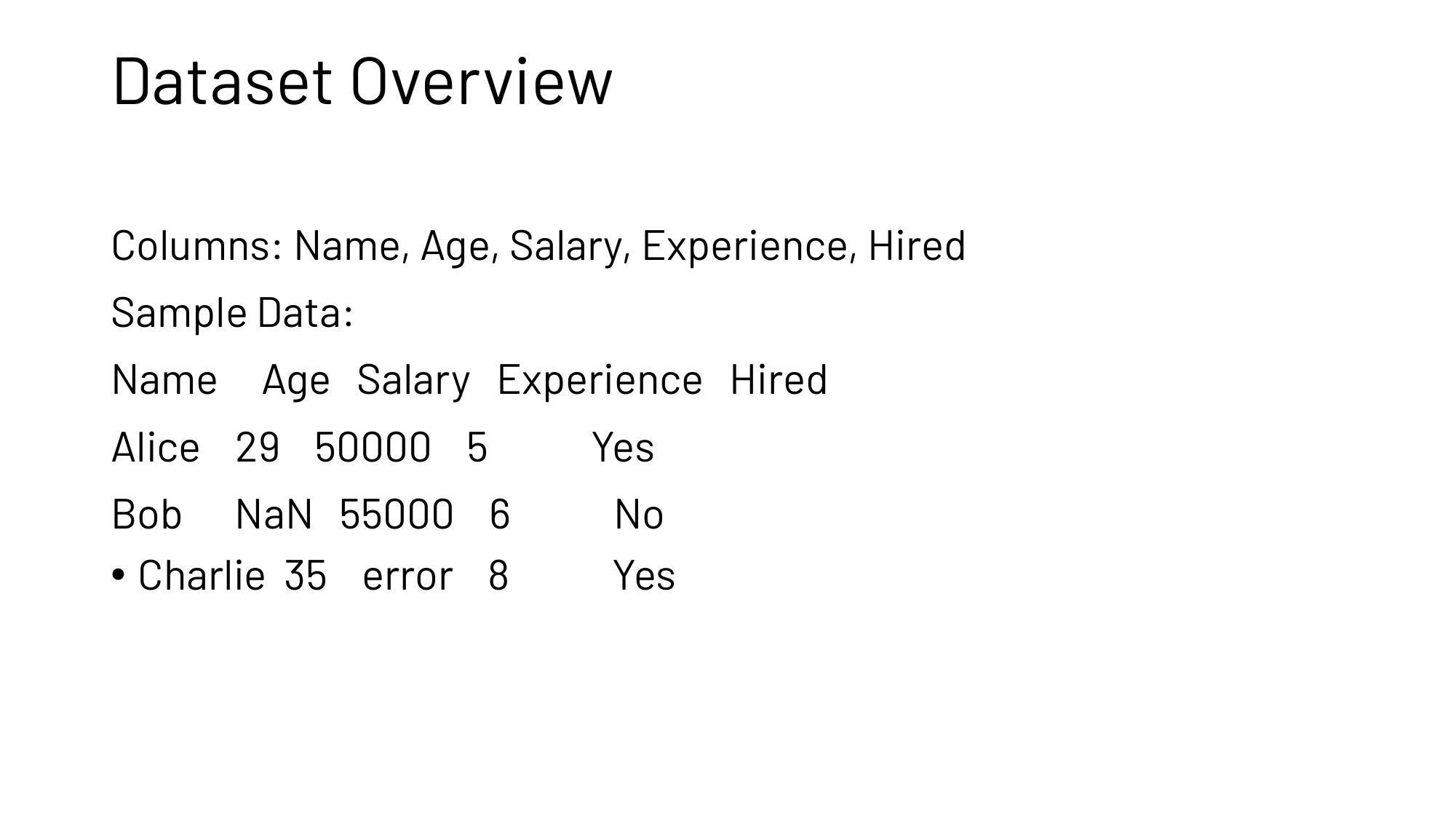

# Dataset Overview
Columns: Name, Age, Salary, Experience, Hired
Sample Data:
Name     Age   Salary   Experience   Hired
Alice    29    50000    5            Yes
Bob      NaN   55000    6            No
Charlie  35    error    8            Yes